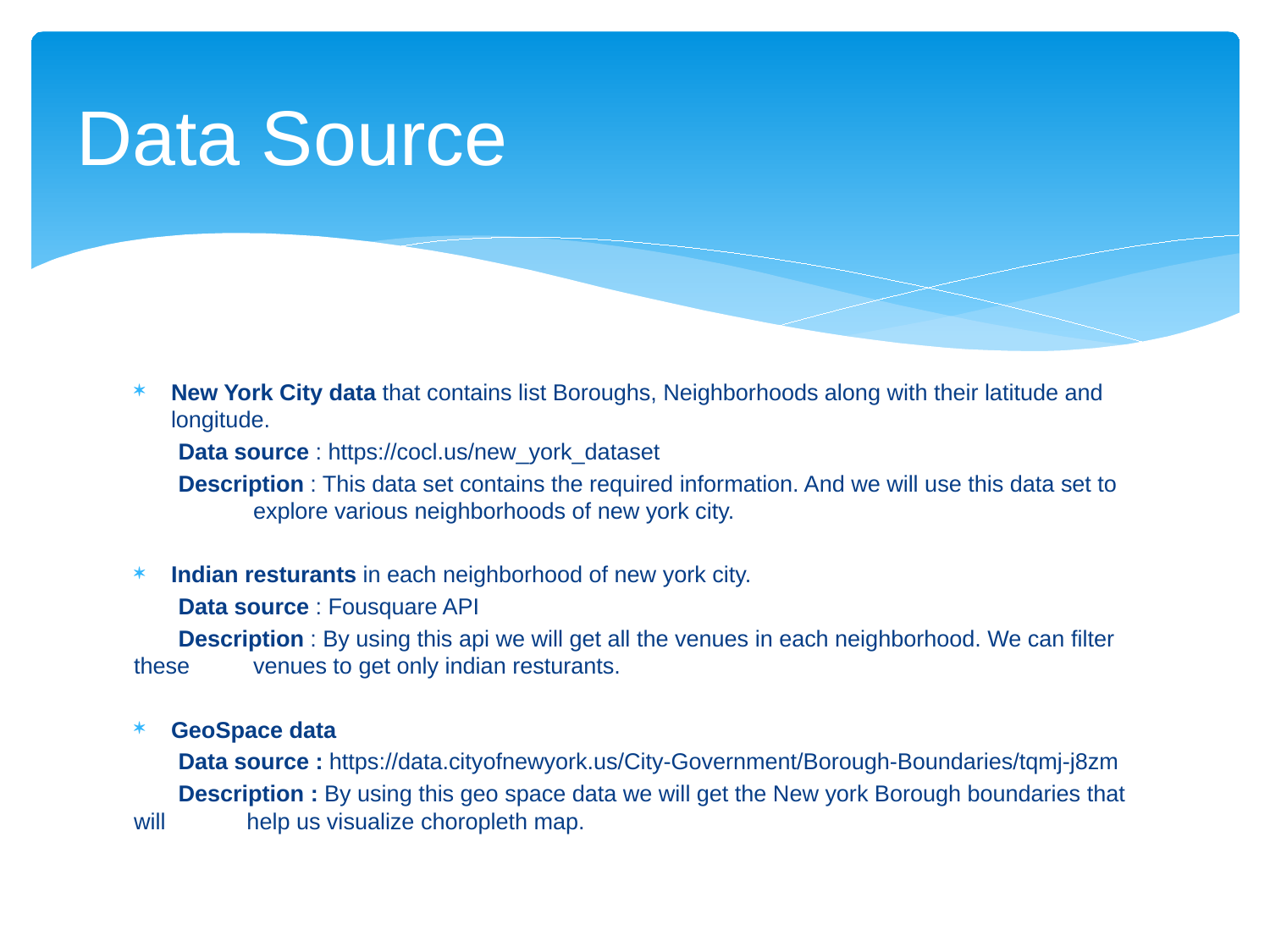

# Data Source
New York City data that contains list Boroughs, Neighborhoods along with their latitude and longitude.
       Data source : https://cocl.us/new_york_dataset
       Description : This data set contains the required information. And we will use this data set to 	        explore various neighborhoods of new york city.

Indian resturants in each neighborhood of new york city.
       Data source : Fousquare API
       Description : By using this api we will get all the venues in each neighborhood. We can filter these 	        venues to get only indian resturants.

GeoSpace data
       Data source : https://data.cityofnewyork.us/City-Government/Borough-Boundaries/tqmj-j8zm
       Description : By using this geo space data we will get the New york Borough boundaries that will 	       help us visualize choropleth map.